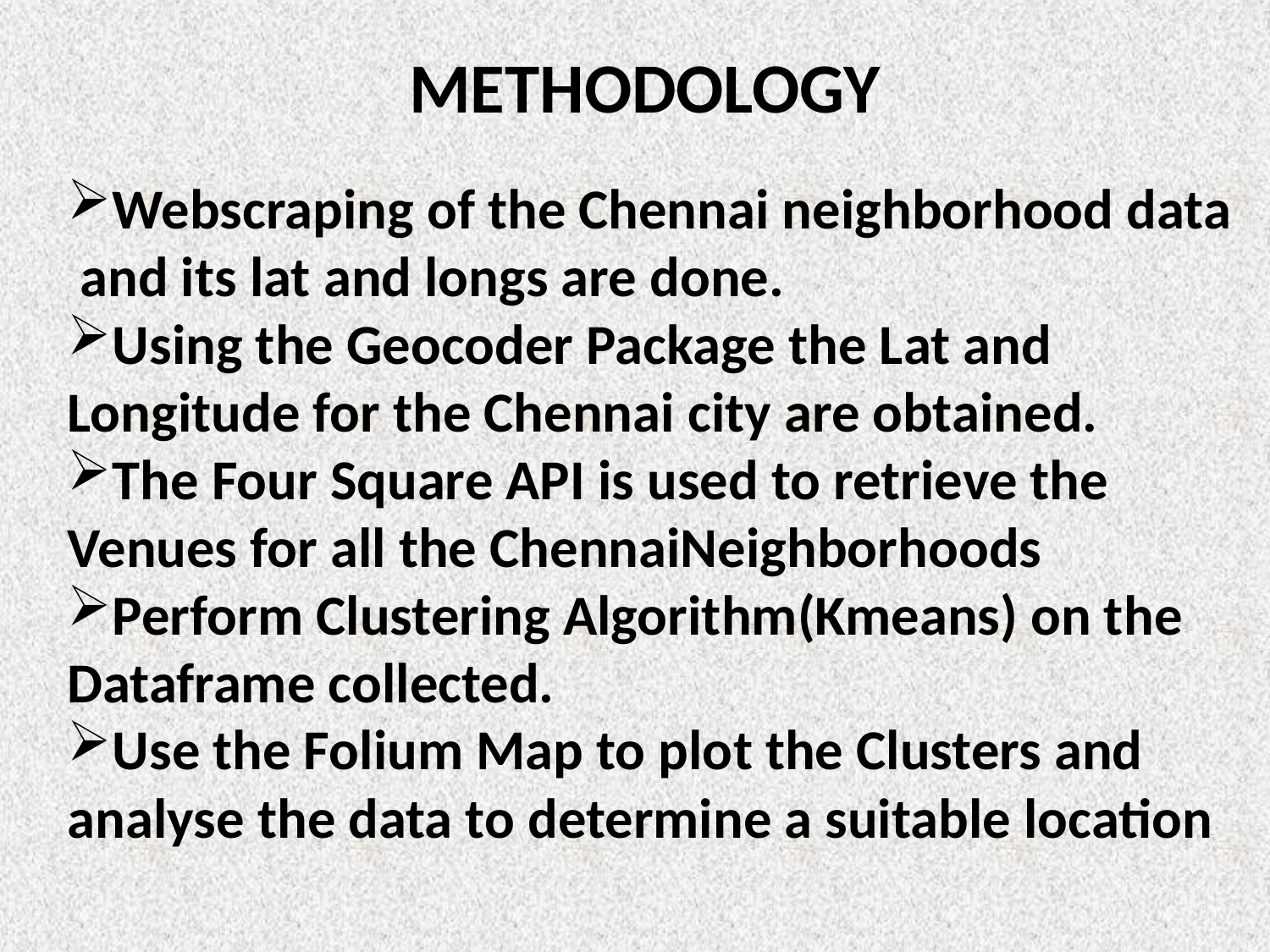

METHODOLOGY
Webscraping of the Chennai neighborhood data  and its lat and longs are done.
Using the Geocoder Package the Lat and Longitude for the Chennai city are obtained.
The Four Square API is used to retrieve the Venues for all the ChennaiNeighborhoods
Perform Clustering Algorithm(Kmeans) on the Dataframe collected.
Use the Folium Map to plot the Clusters and analyse the data to determine a suitable location